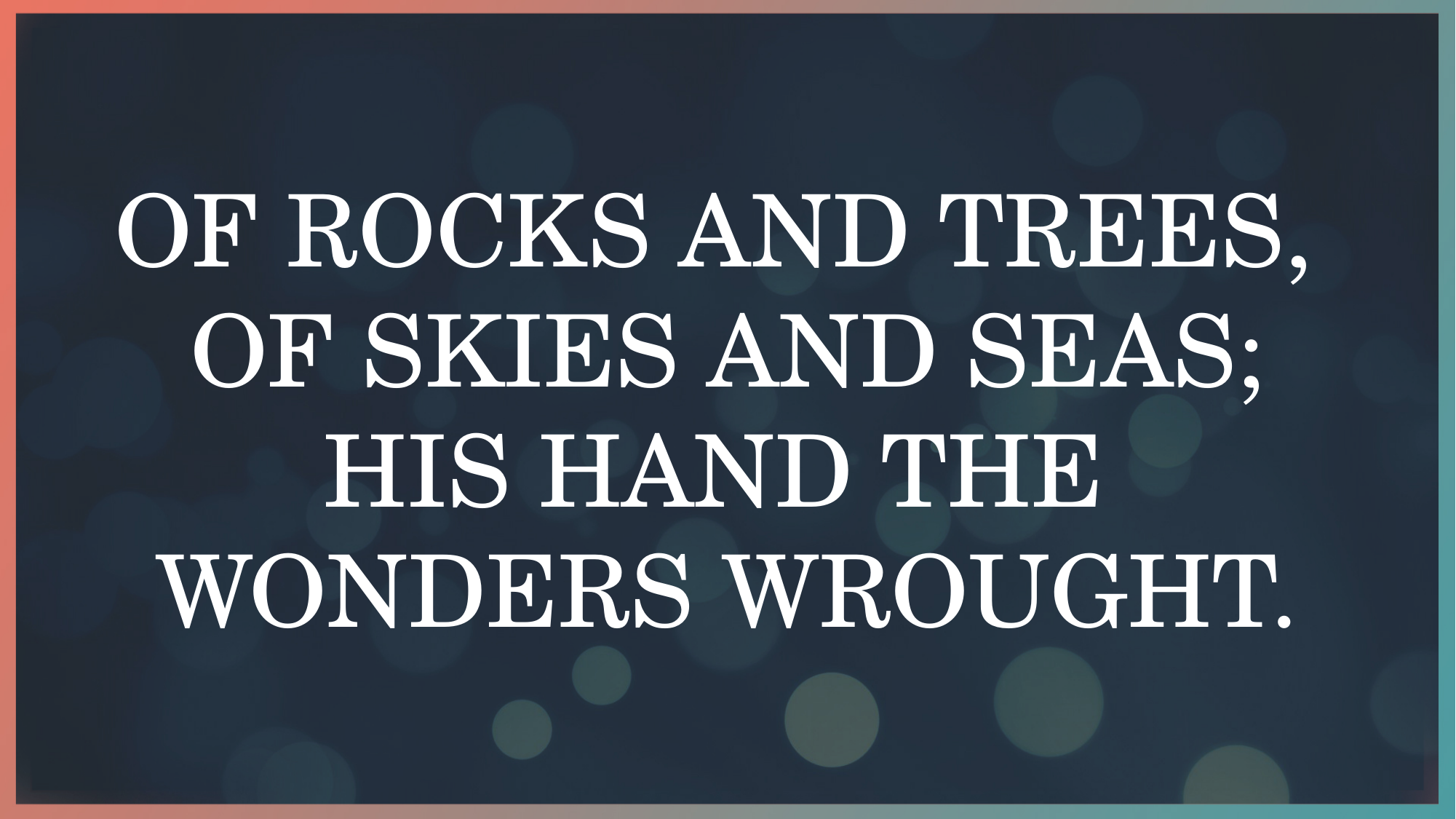

OF ROCKS AND TREES,
OF SKIES AND SEAS;
HIS HAND THE
WONDERS WROUGHT.